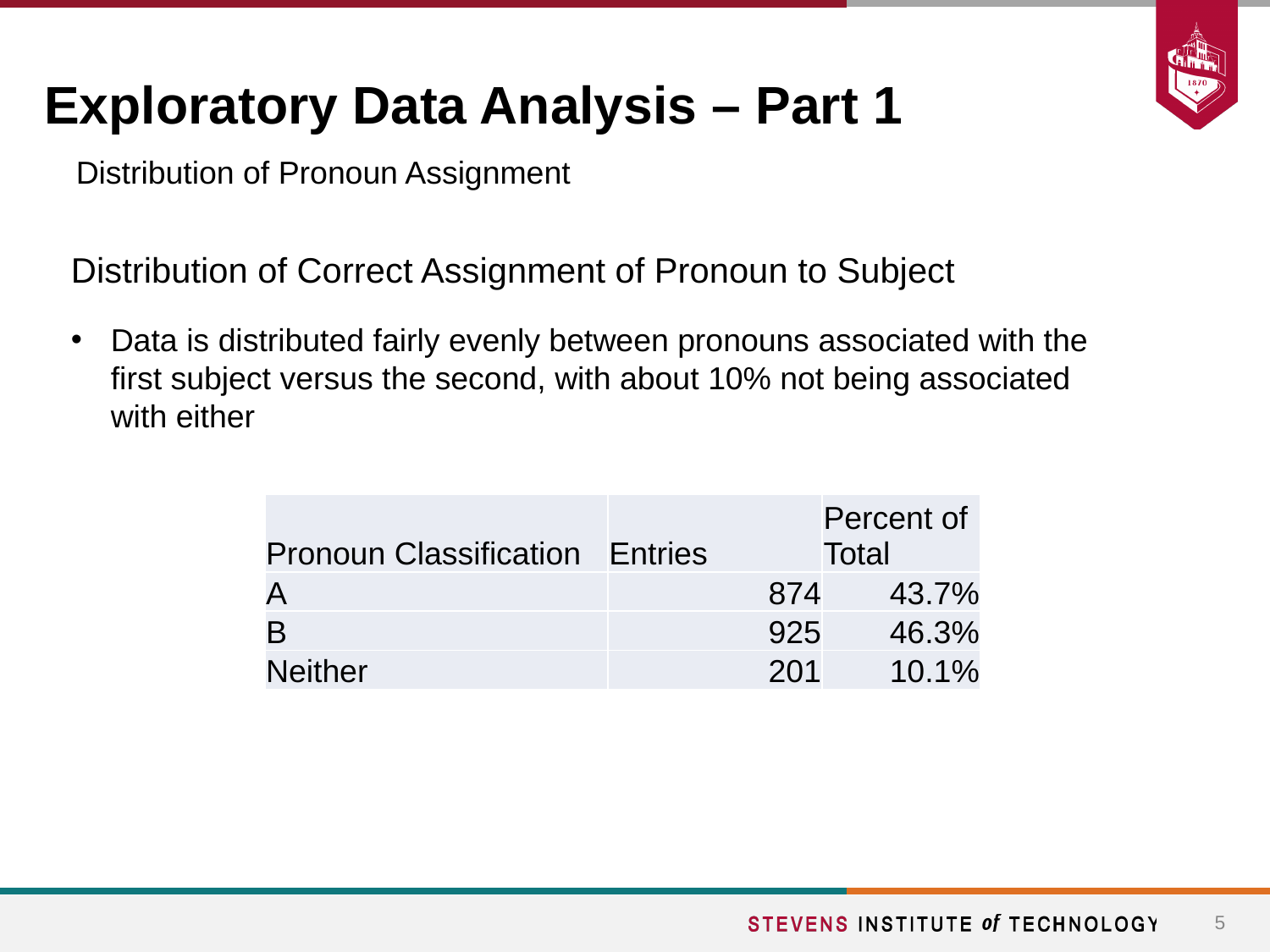

# Exploratory Data Analysis – Part 1
Distribution of Pronoun Assignment

Distribution of Correct Assignment of Pronoun to Subject

Data is distributed fairly evenly between pronouns associated with the first subject versus the second, with about 10% not being associated with either
| Pronoun Classification | Entries | Percent of Total |
| --- | --- | --- |
| A | 874 | 43.7% |
| B | 925 | 46.3% |
| Neither | 201 | 10.1% |
5